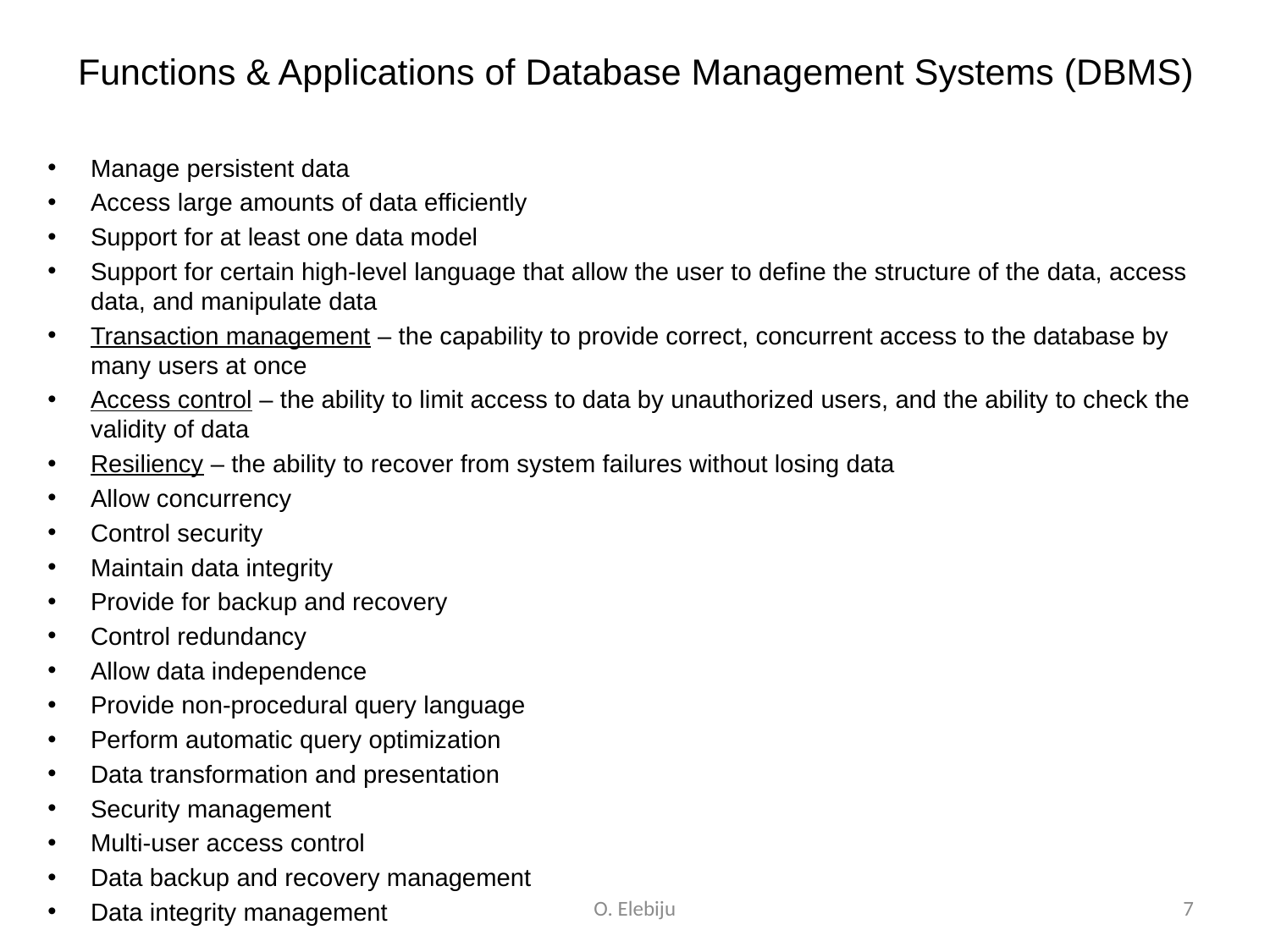

# Functions & Applications of Database Management Systems (DBMS)
Manage persistent data
Access large amounts of data efficiently
Support for at least one data model
Support for certain high-level language that allow the user to define the structure of the data, access data, and manipulate data
Transaction management – the capability to provide correct, concurrent access to the database by many users at once
Access control – the ability to limit access to data by unauthorized users, and the ability to check the validity of data
Resiliency – the ability to recover from system failures without losing data
Allow concurrency
Control security
Maintain data integrity
Provide for backup and recovery
Control redundancy
Allow data independence
Provide non-procedural query language
Perform automatic query optimization
Data transformation and presentation
Security management
Multi-user access control
Data backup and recovery management
Data integrity management
O. Elebiju
7